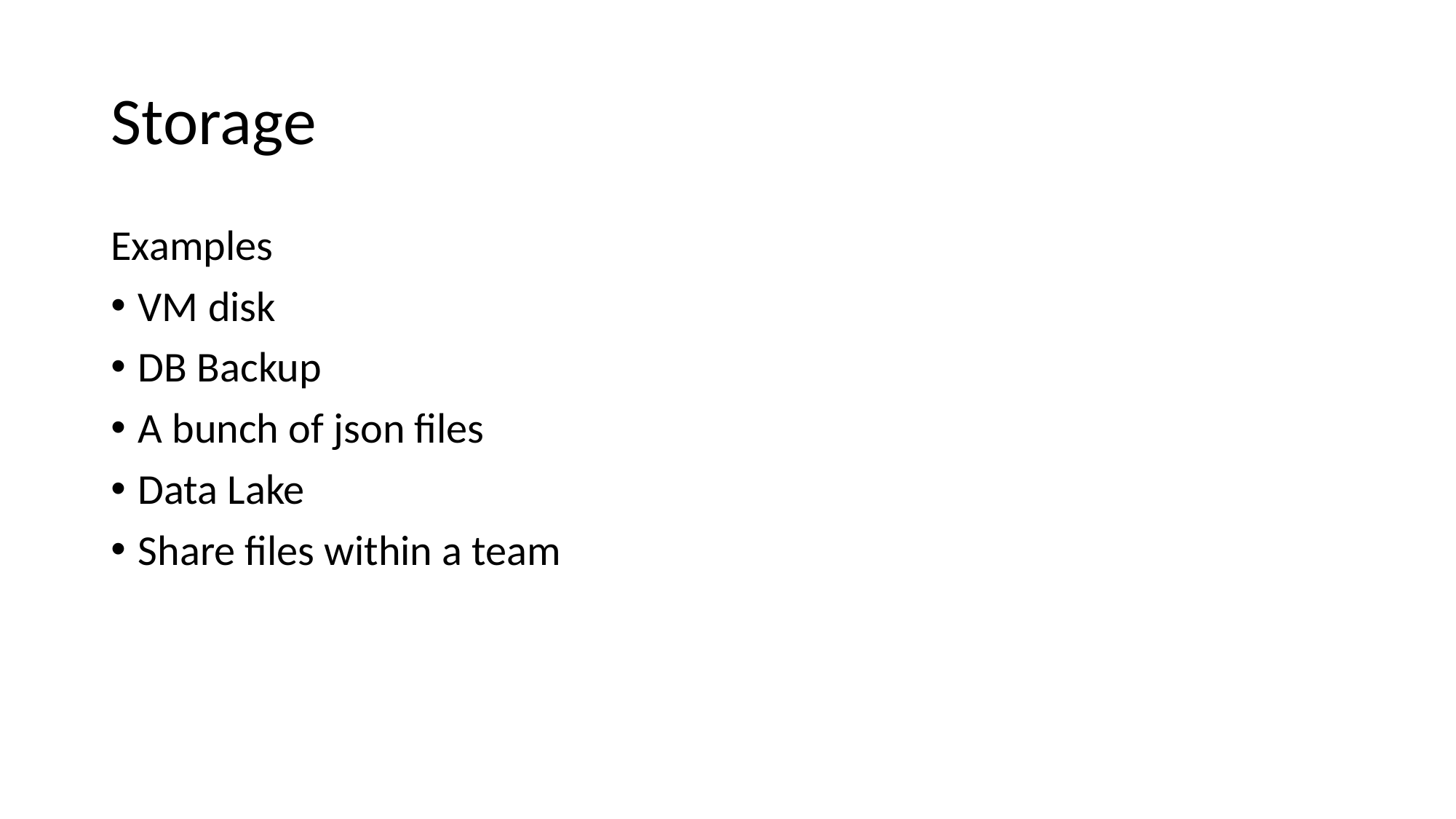

# Storage
Examples
VM disk
DB Backup
A bunch of json files
Data Lake
Share files within a team